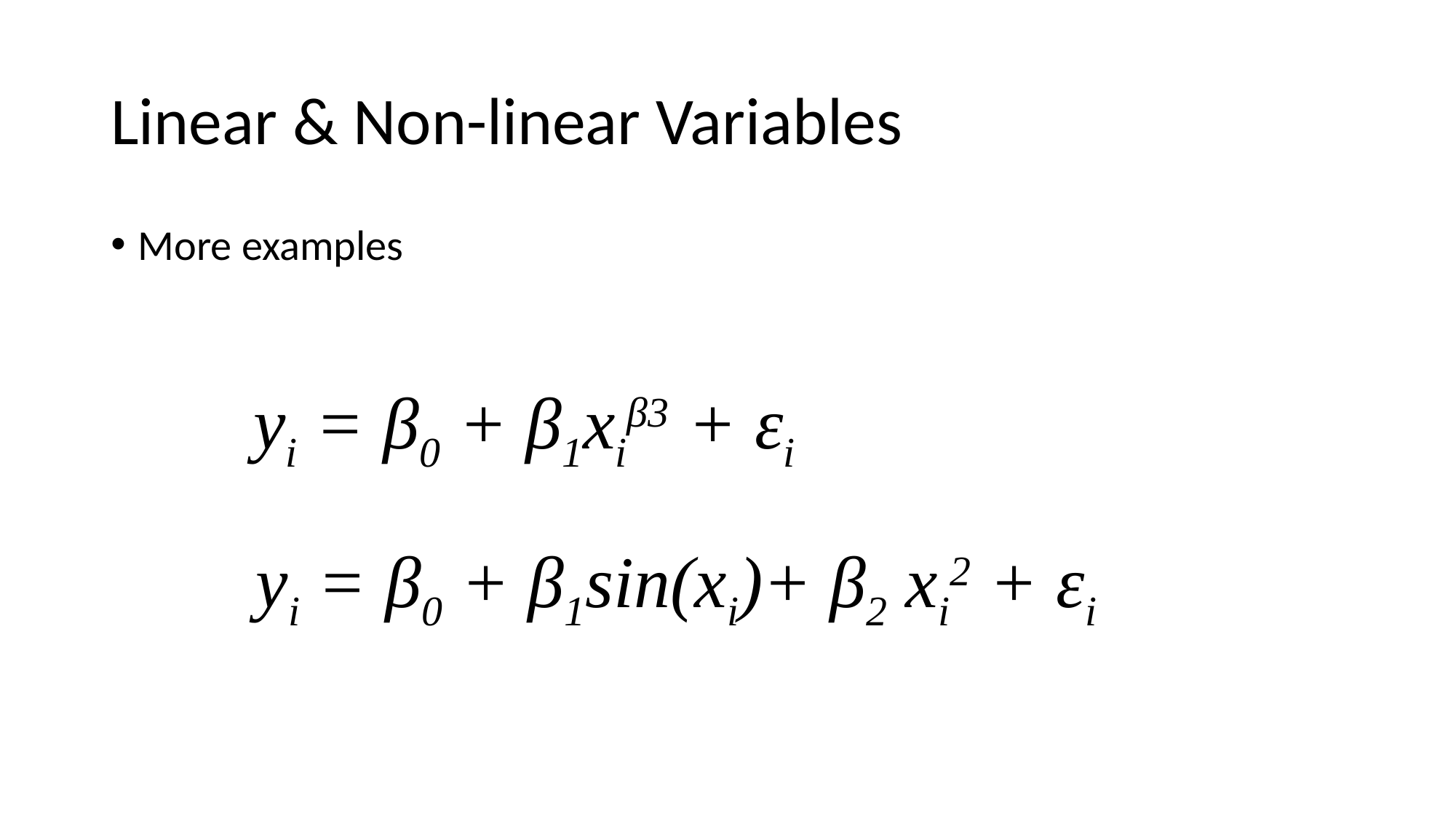

# Linear & Non-linear Variables
More examples

yi = β0 + β1xiβ3 + εi
yi = β0 + β1sin(xi)+ β2 xi2 + εi